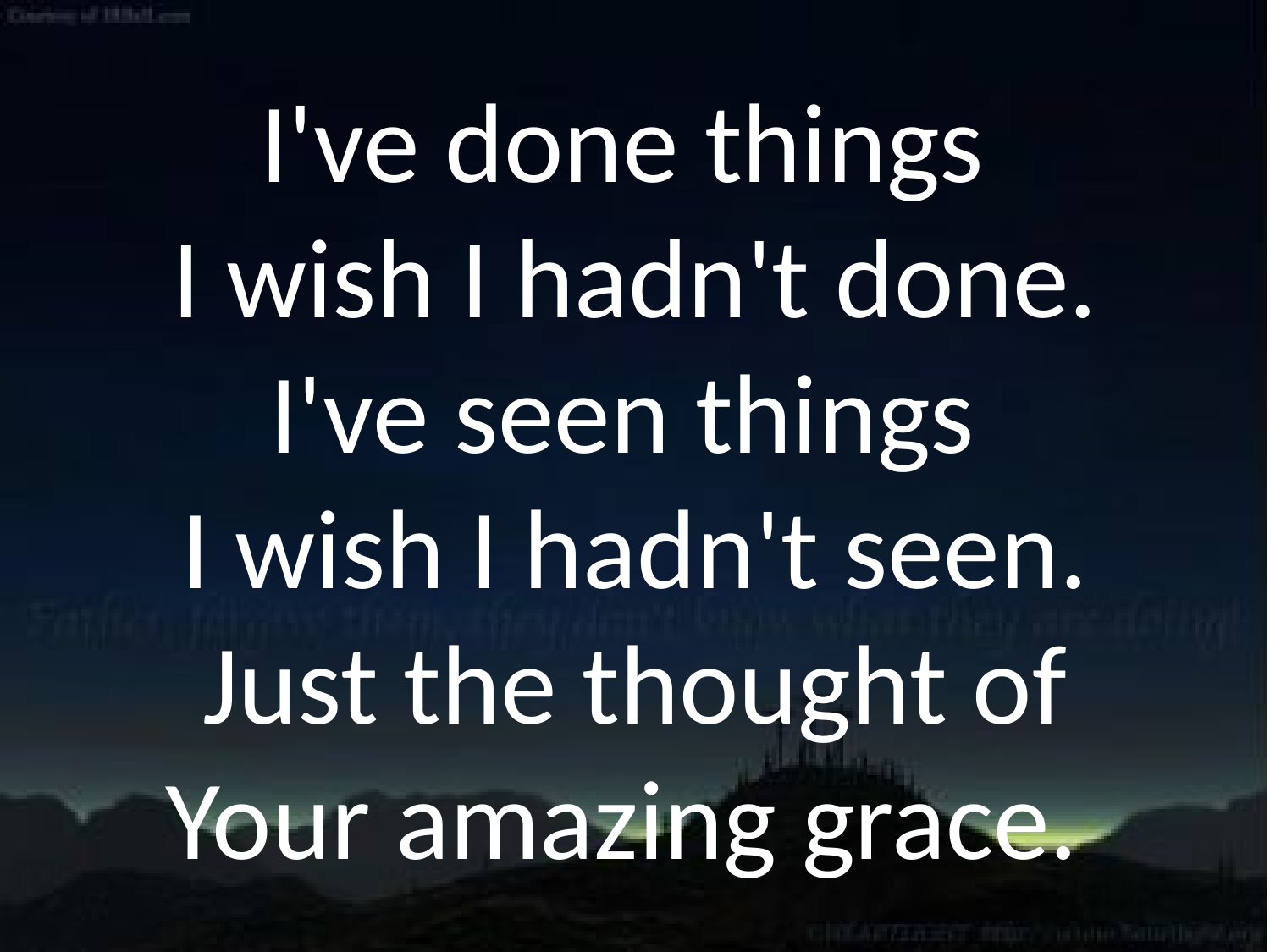

I've done things
I wish I hadn't done. I've seen things
I wish I hadn't seen. Just the thought of Your amazing grace.